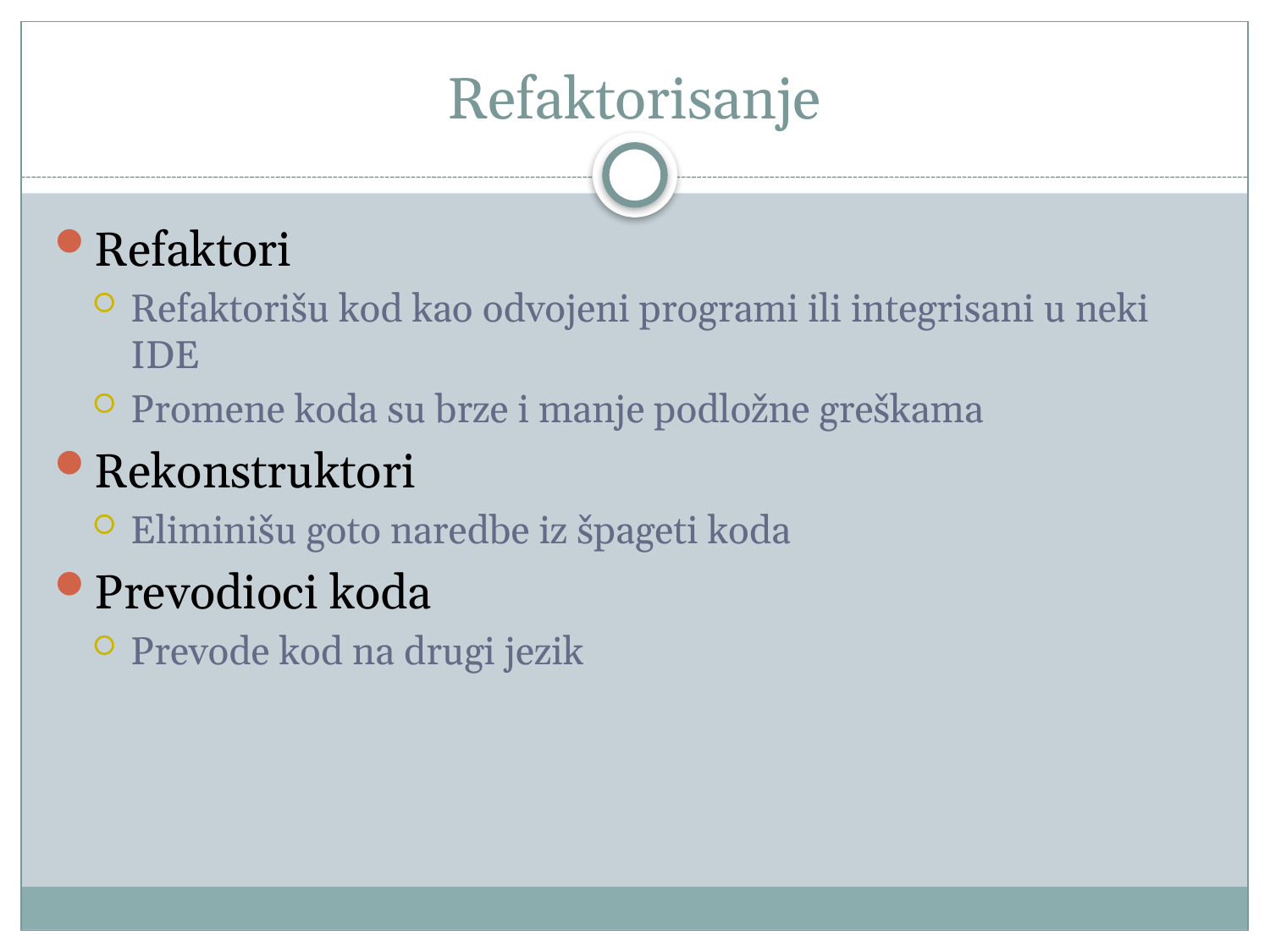

# Refaktorisanje
Refaktori
Refaktorišu kod kao odvojeni programi ili integrisani u neki IDE
Promene koda su brze i manje podložne greškama
Rekonstruktori
Eliminišu goto naredbe iz špageti koda
Prevodioci koda
Prevode kod na drugi jezik